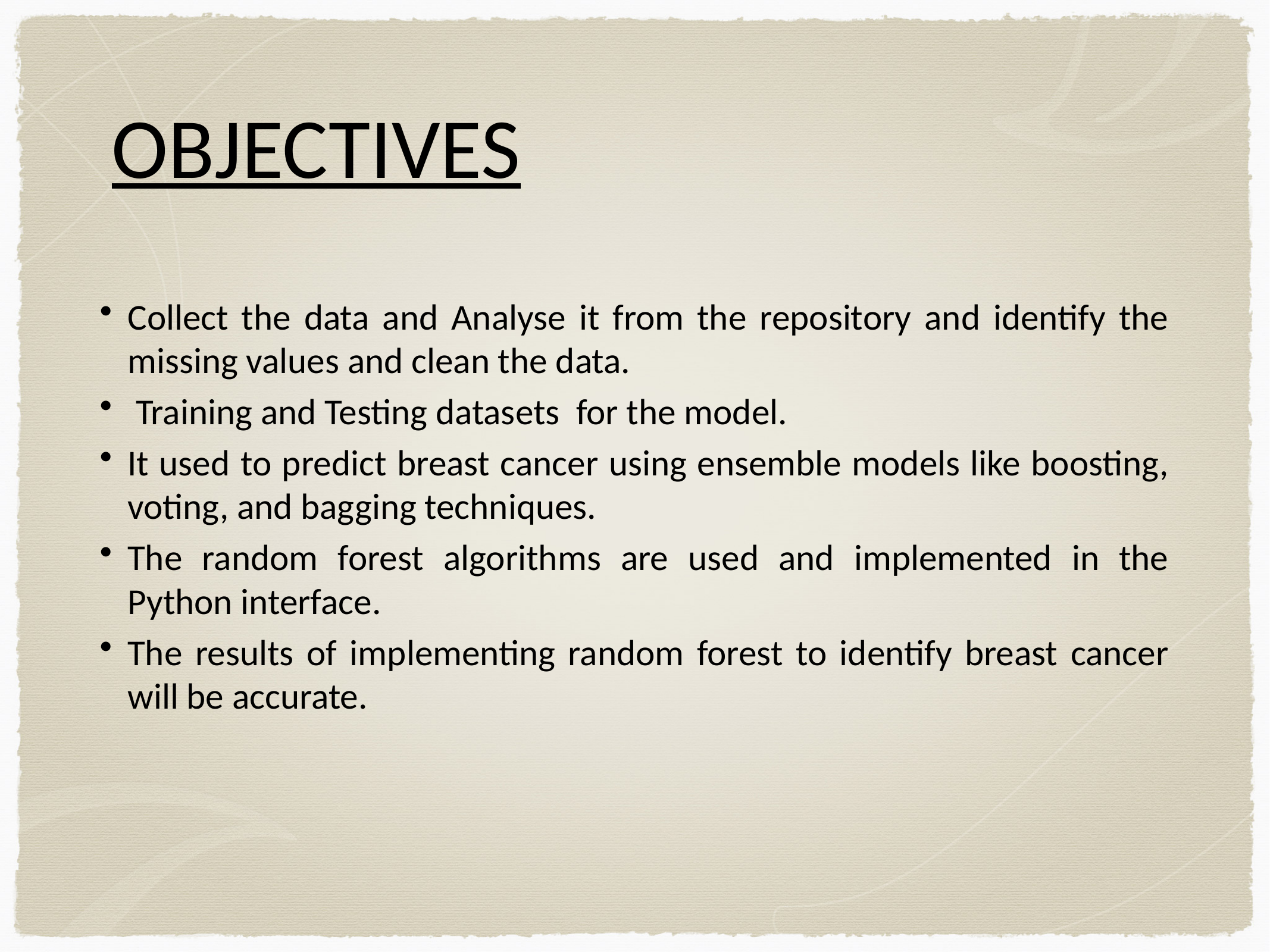

# OBJECTIVES
Collect the data and Analyse it from the repository and identify the missing values and clean the data.
 Training and Testing datasets  for the model.
It used to predict breast cancer using ensemble models like boosting, voting, and bagging techniques.
The random forest algorithms are used and implemented in the Python interface.
The results of implementing random forest to identify breast cancer will be accurate.